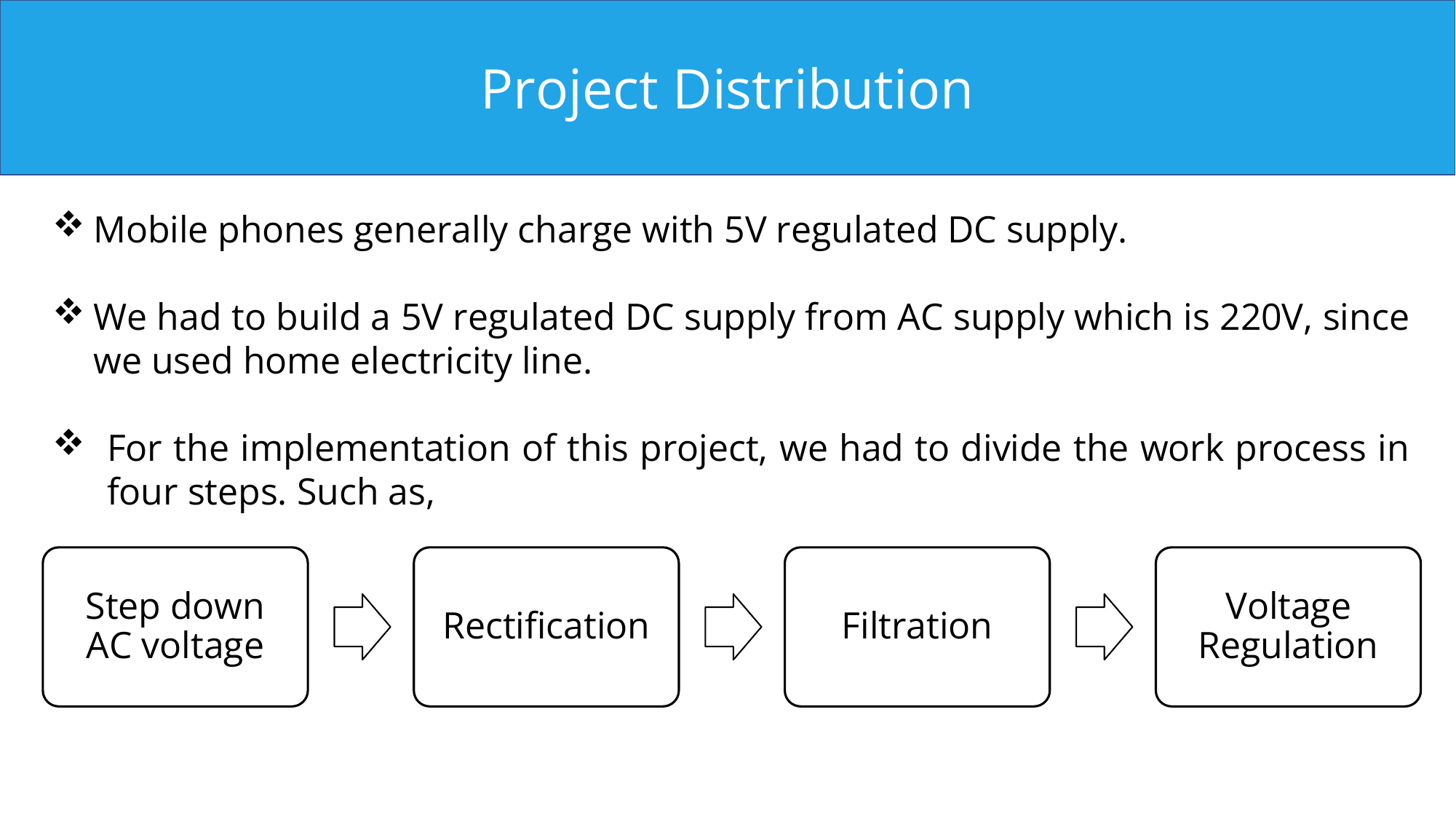

Project Distribution
Mobile phones generally charge with 5V regulated DC supply.

We had to build a 5V regulated DC supply from AC supply which is 220V, since we used home electricity line.

For the implementation of this project, we had to divide the work process in four steps. Such as,
Step down AC voltage
Rectification
Filtration
Voltage Regulation